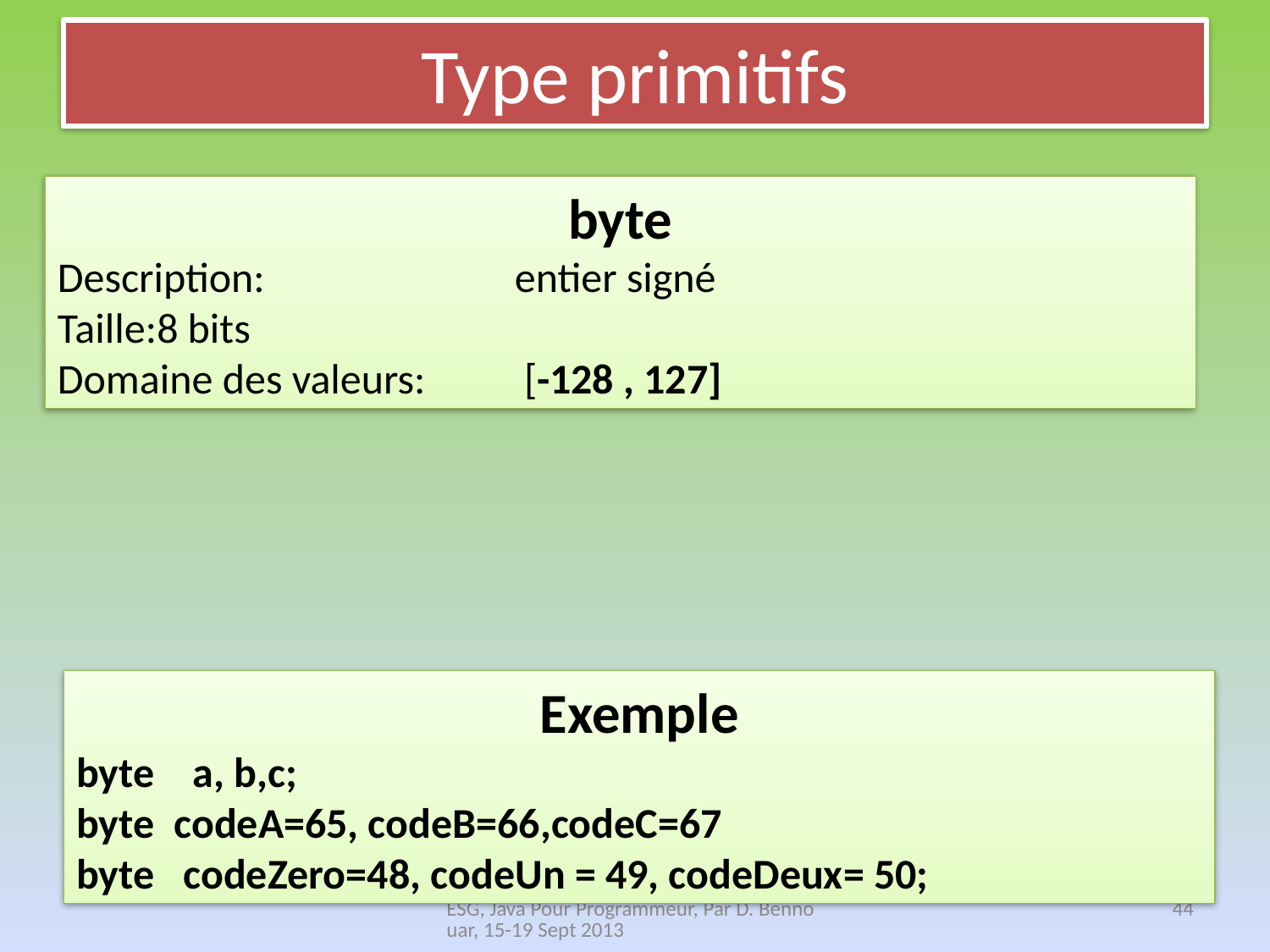

# Type primitifs
byte
Description:		        entier signé
Taille:8 bits
Domaine des valeurs: 	         [-128 , 127]
Exemple
byte    a, b,c;
byte  codeA=65, codeB=66,codeC=67
byte   codeZero=48, codeUn = 49, codeDeux= 50;
ESG, Java Pour Programmeur, Par D. Bennouar, 15-19 Sept 2013
44